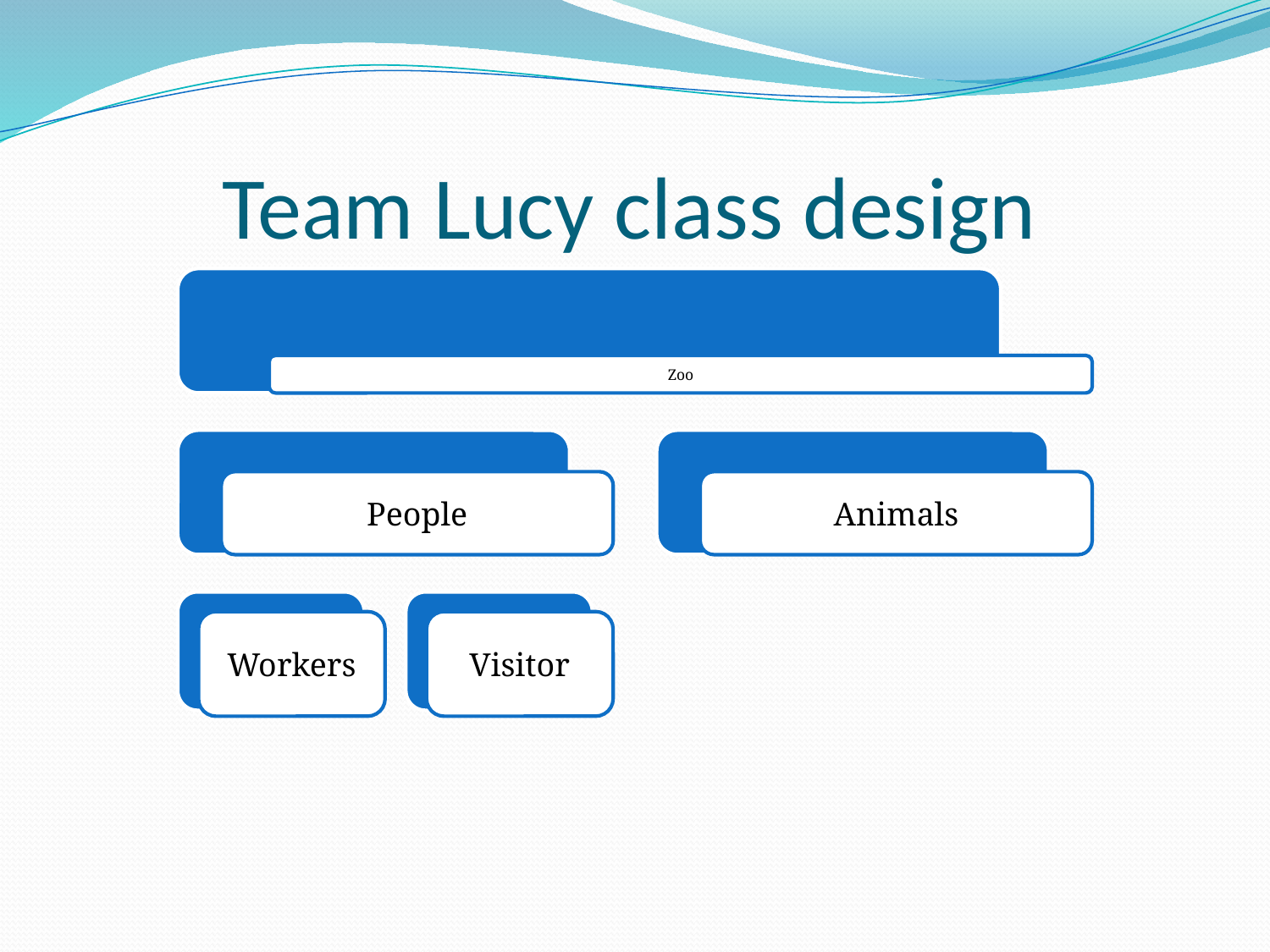

# Team Lucy class design
Zoo
People
Workers
Visitor
Animals